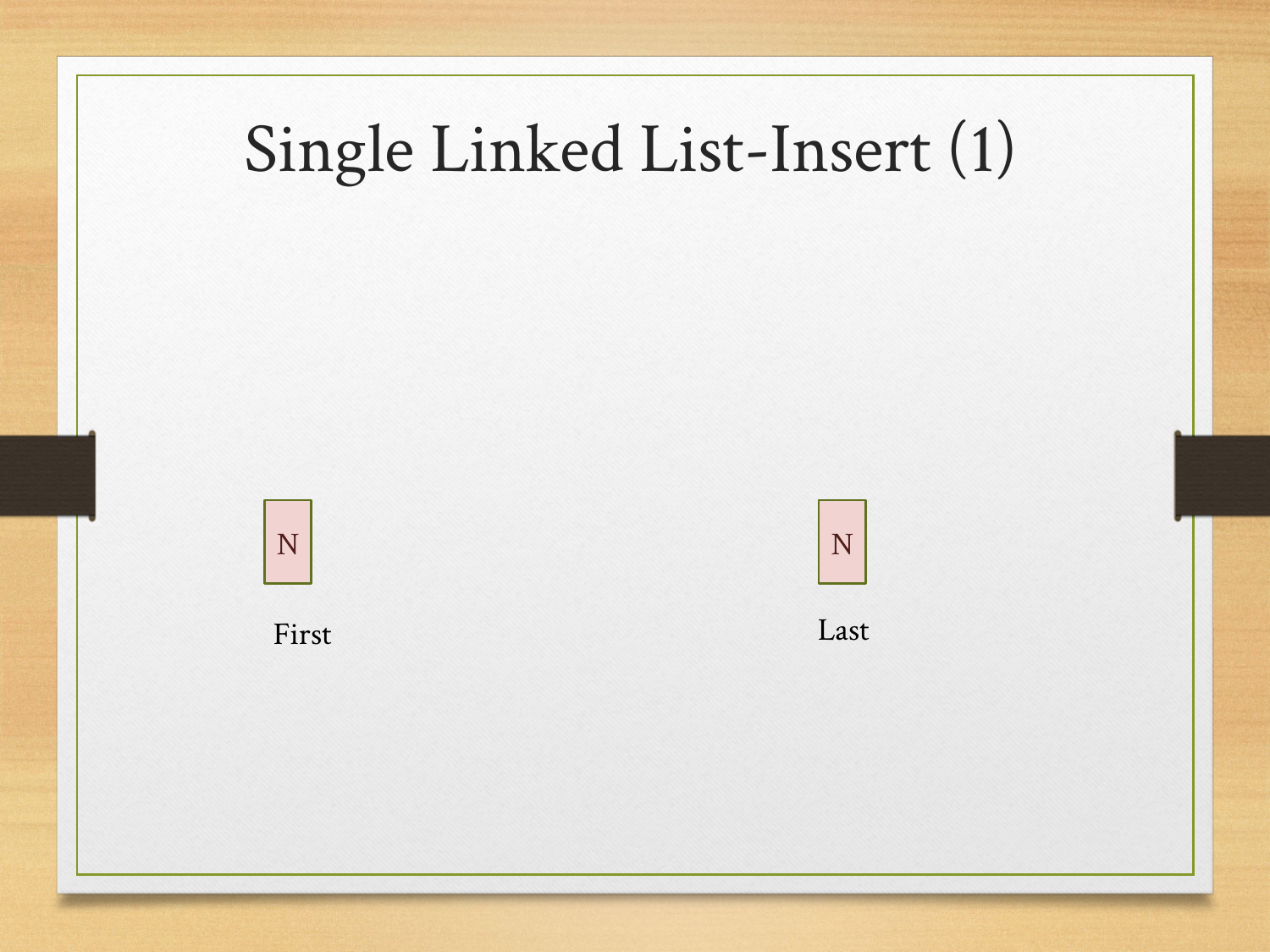

Single Linked List-Insert (1)
N
N
Last
First